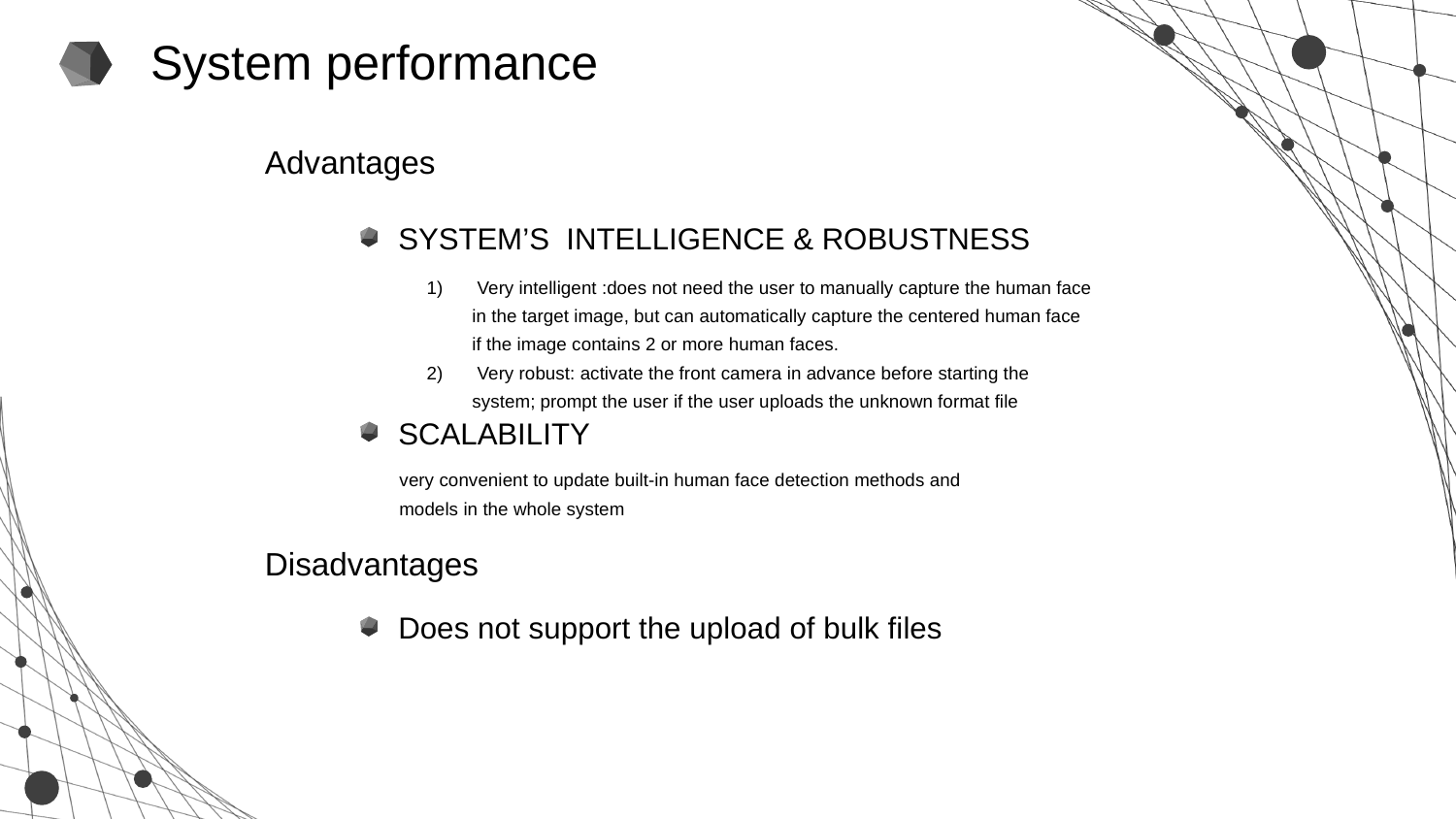

System performance

Advantages

SYSTEM’S  INTELLIGENCE & ROBUSTNESS

 Very intelligent :does not need the user to manually capture the human face in the target image, but can automatically capture the centered human face if the image contains 2 or more human faces.
 Very robust: activate the front camera in advance before starting the system; prompt the user if the user uploads the unknown format file

SCALABILITY

very convenient to update built-in human face detection methods and models in the whole system
Disadvantages

Does not support the upload of bulk files